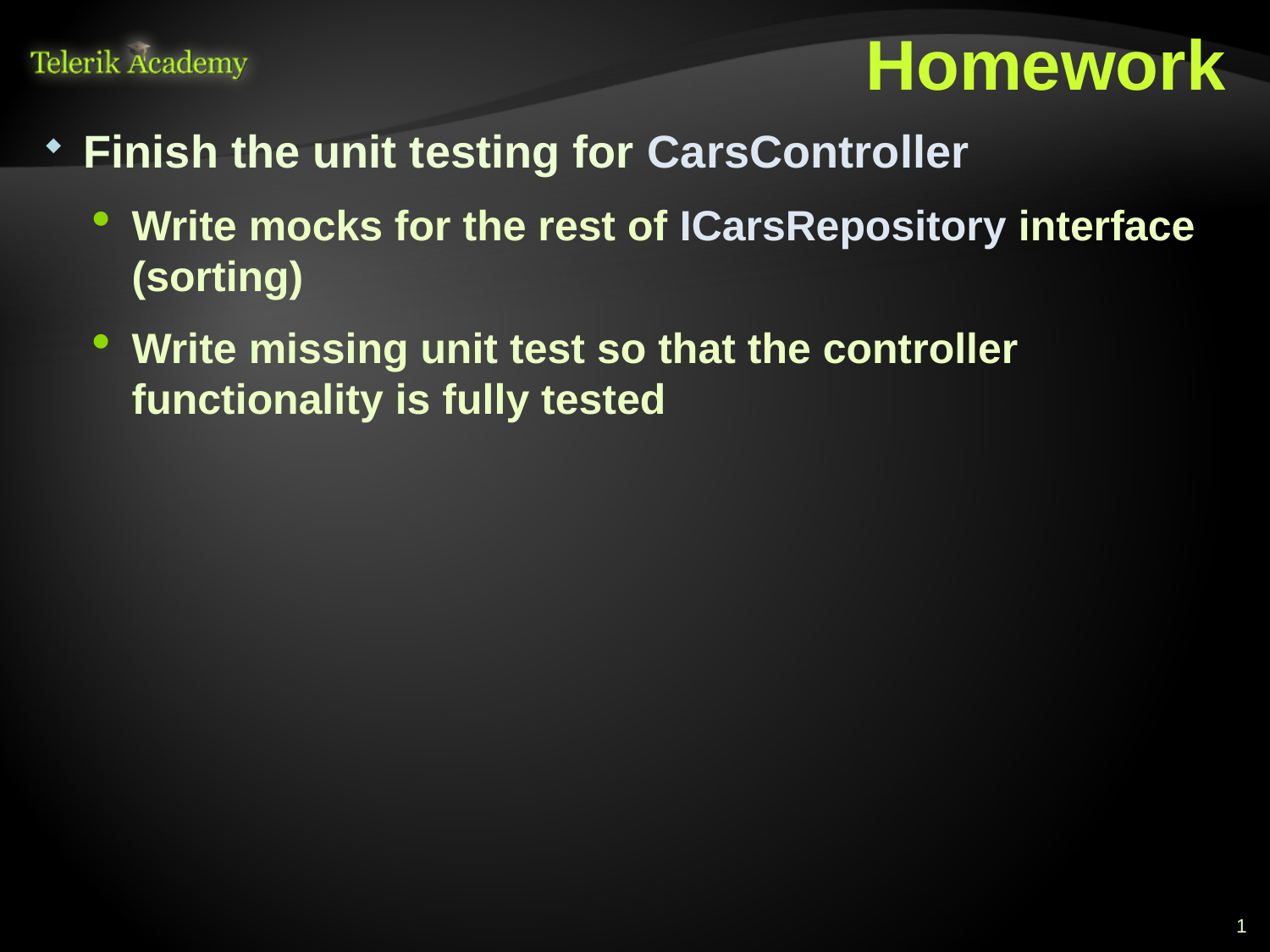

# Homework
Finish the unit testing for CarsController
Write mocks for the rest of ICarsRepository interface (sorting)
Write missing unit test so that the controller functionality is fully tested
1